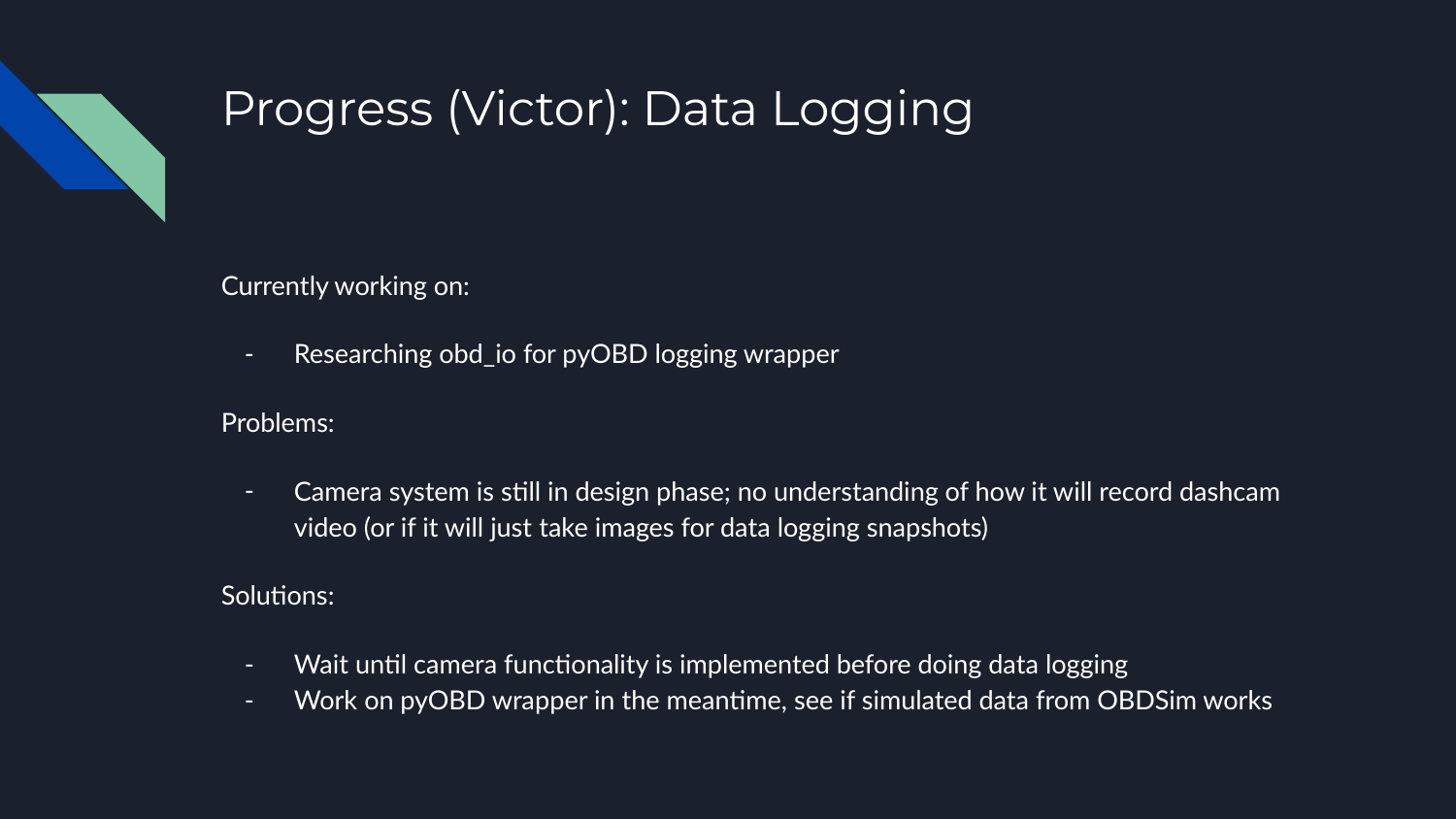

# Progress (Victor): Data Logging
Currently working on:
Researching obd_io for pyOBD logging wrapper
Problems:
Camera system is still in design phase; no understanding of how it will record dashcam video (or if it will just take images for data logging snapshots)
Solutions:
Wait until camera functionality is implemented before doing data logging
Work on pyOBD wrapper in the meantime, see if simulated data from OBDSim works